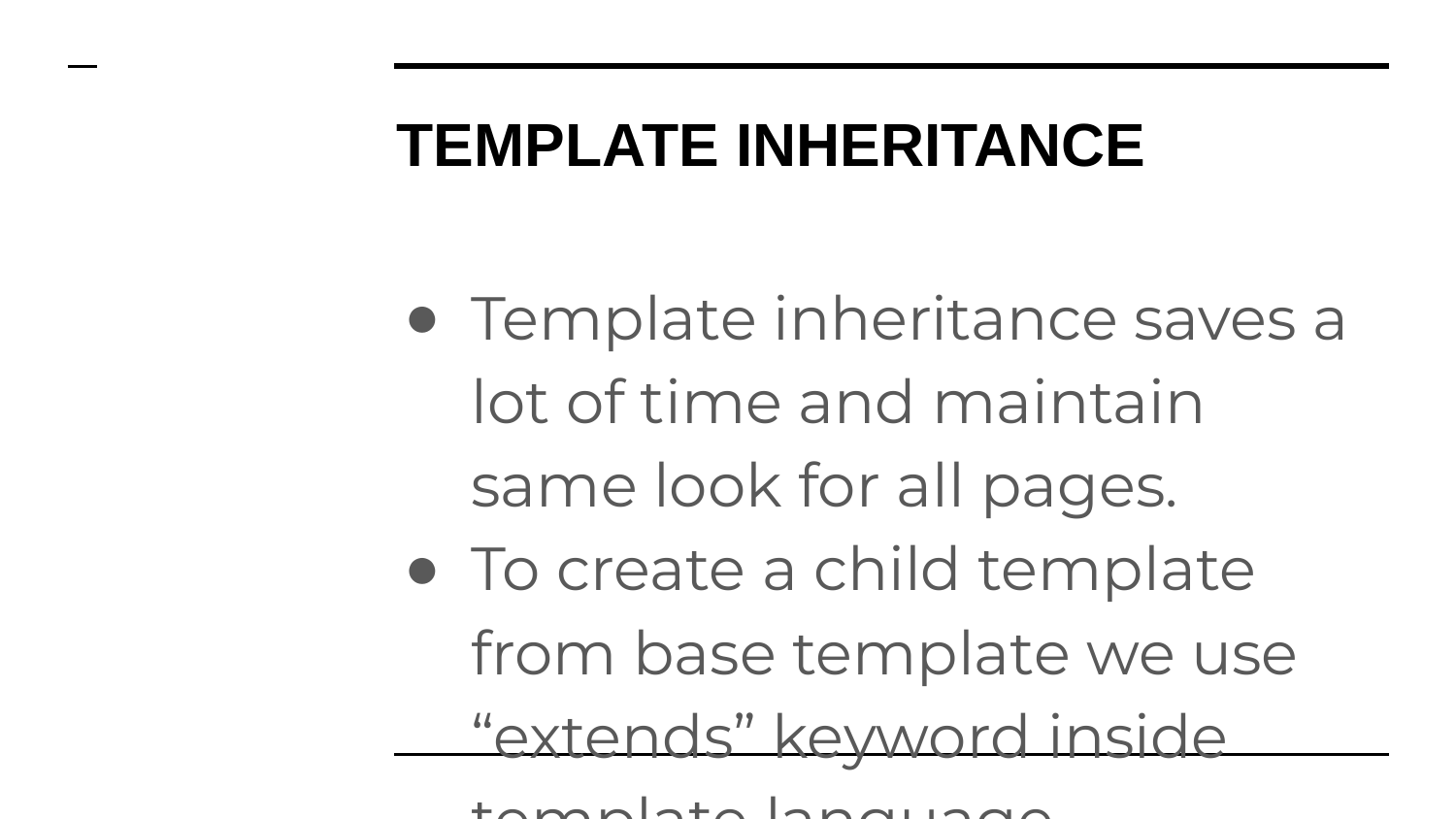

# TEMPLATE INHERITANCE

Template inheritance saves a lot of time and maintain same look for all pages.
To create a child template from base template we use “extends” keyword inside template language.